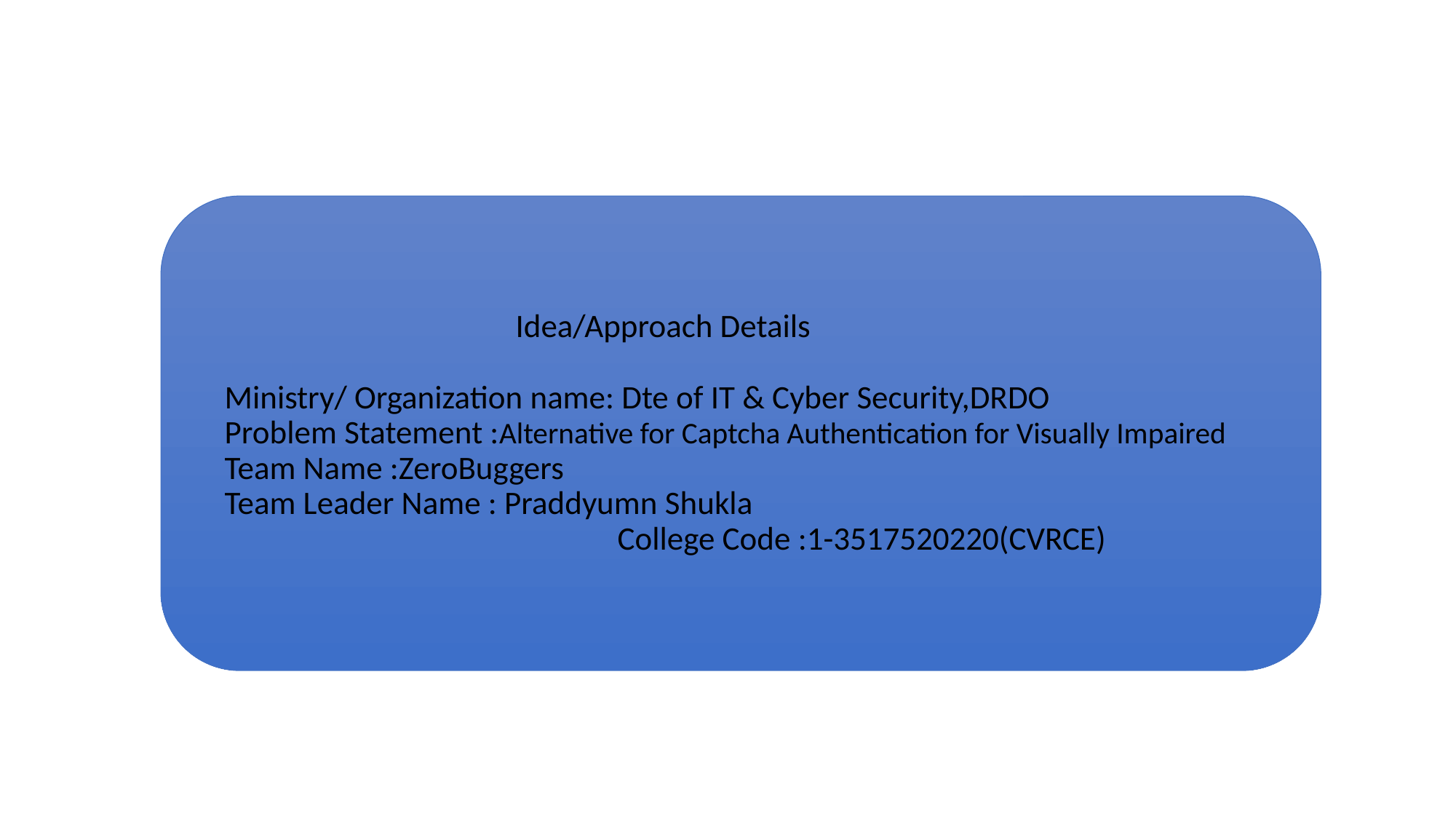

# Idea/Approach Details Ministry/ Organization name: Dte of IT & Cyber Security,DRDO Problem Statement :Alternative for Captcha Authentication for Visually Impaired Team Name :ZeroBuggers Team Leader Name : Praddyumn Shukla									College Code :1-3517520220(CVRCE)